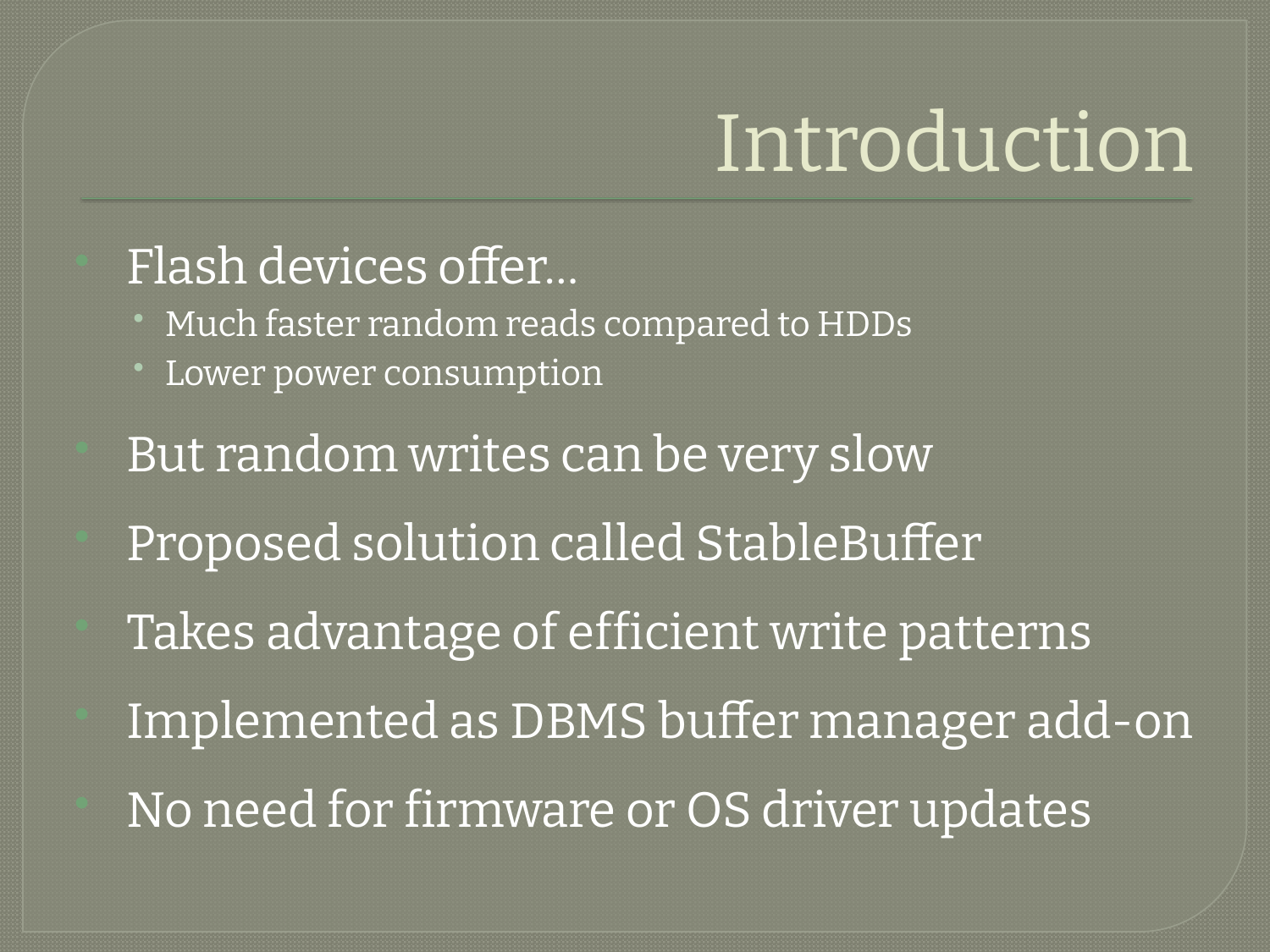

# Introduction
 Flash devices offer…
Much faster random reads compared to HDDs
Lower power consumption
 But random writes can be very slow
 Proposed solution called StableBuffer
 Takes advantage of efficient write patterns
 Implemented as DBMS buffer manager add-on
 No need for firmware or OS driver updates